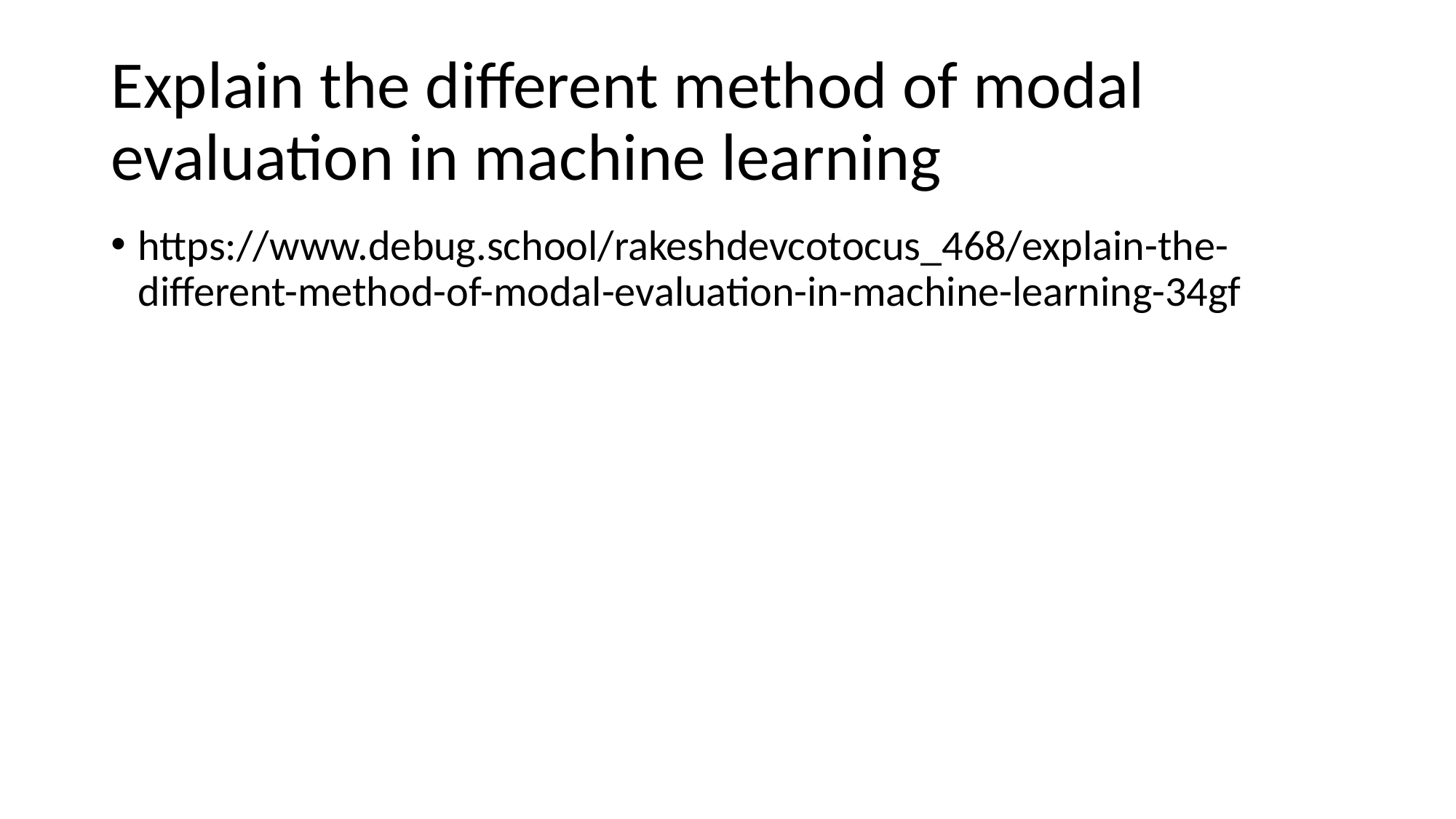

# Explain the different method of modal evaluation in machine learning
https://www.debug.school/rakeshdevcotocus_468/explain-the-different-method-of-modal-evaluation-in-machine-learning-34gf